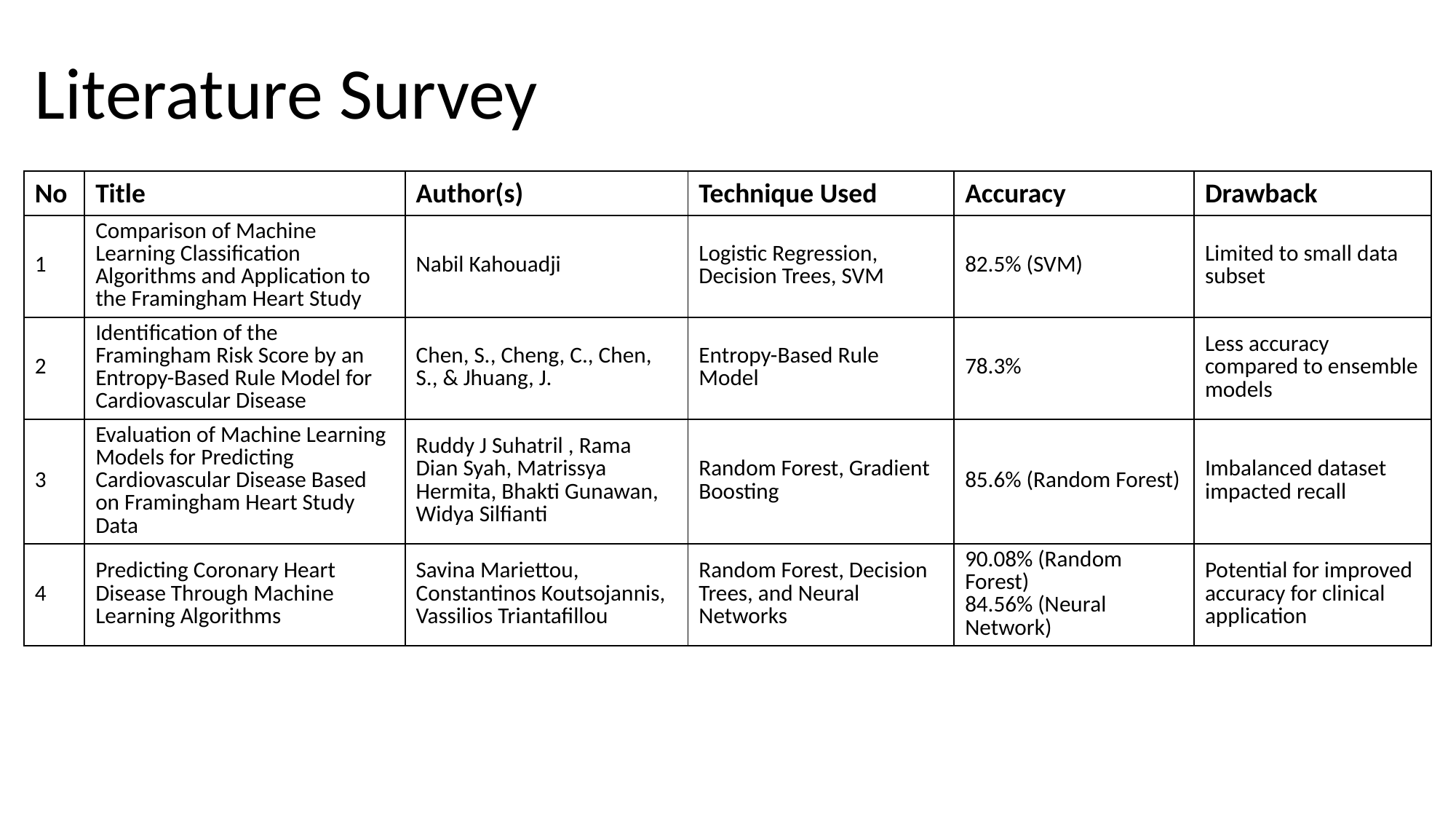

# Literature Survey
| No | Title | Author(s) | Technique Used | Accuracy | Drawback |
| --- | --- | --- | --- | --- | --- |
| 1 | Comparison of Machine Learning Classification Algorithms and Application to the Framingham Heart Study | Nabil Kahouadji | Logistic Regression, Decision Trees, SVM | 82.5% (SVM) | Limited to small data subset |
| 2 | Identification of the Framingham Risk Score by an Entropy-Based Rule Model for Cardiovascular Disease | Chen, S., Cheng, C., Chen, S., & Jhuang, J. | Entropy-Based Rule Model | 78.3% | Less accuracy compared to ensemble models |
| 3 | Evaluation of Machine Learning Models for Predicting Cardiovascular Disease Based on Framingham Heart Study Data | Ruddy J Suhatril , Rama Dian Syah, Matrissya Hermita, Bhakti Gunawan, Widya Silfianti | Random Forest, Gradient Boosting | 85.6% (Random Forest) | Imbalanced dataset impacted recall |
| 4 | Predicting Coronary Heart Disease Through Machine Learning Algorithms | Savina Mariettou, Constantinos Koutsojannis, Vassilios Triantafillou | Random Forest, Decision Trees, and Neural Networks | 90.08% (Random Forest) 84.56% (Neural Network) | Potential for improved accuracy for clinical application |